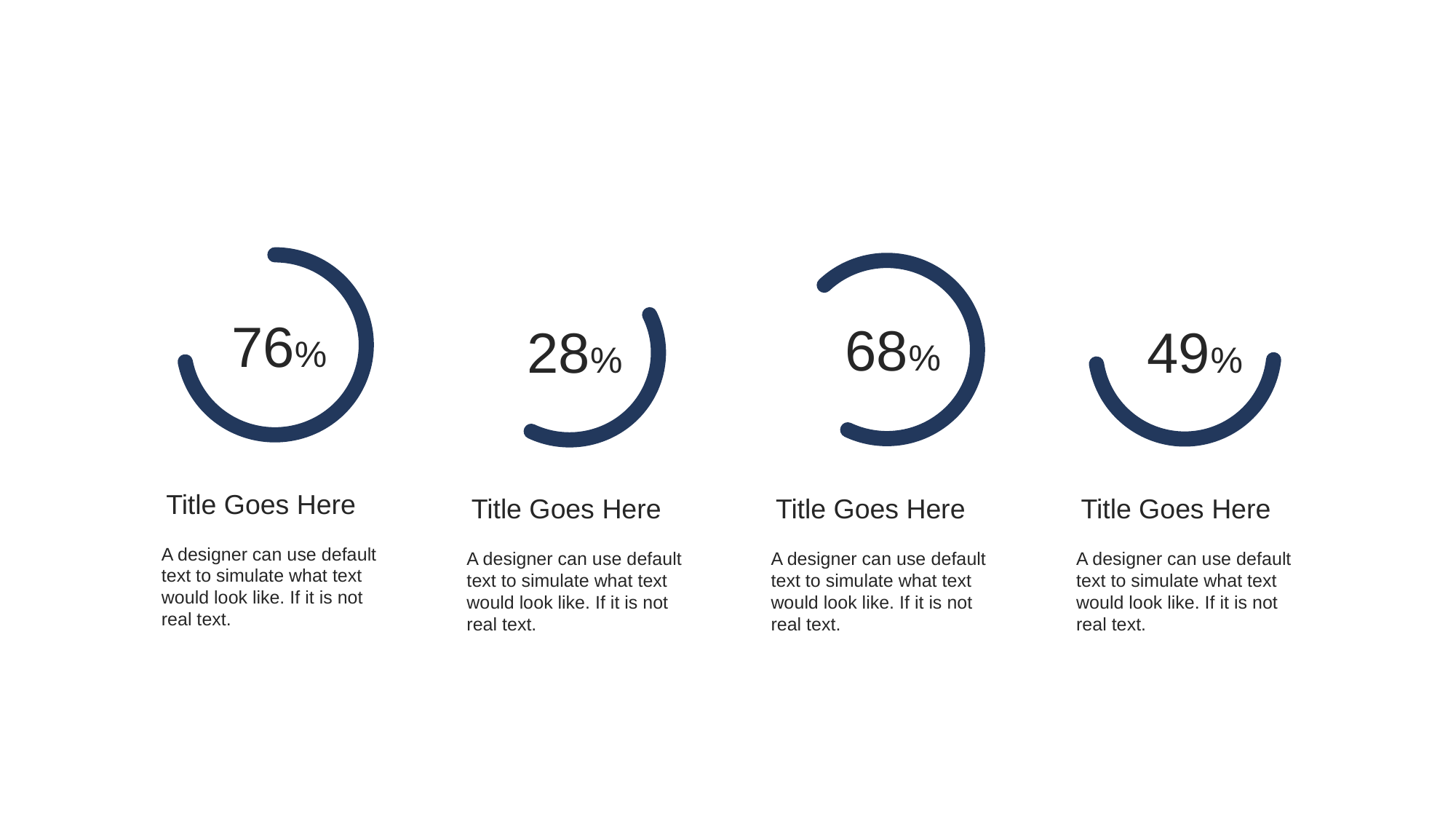

76%
68%
28%
49%
Title Goes Here
A designer can use default text to simulate what text would look like. If it is not real text.
Title Goes Here
A designer can use default text to simulate what text would look like. If it is not real text.
Title Goes Here
A designer can use default text to simulate what text would look like. If it is not real text.
Title Goes Here
A designer can use default text to simulate what text would look like. If it is not real text.